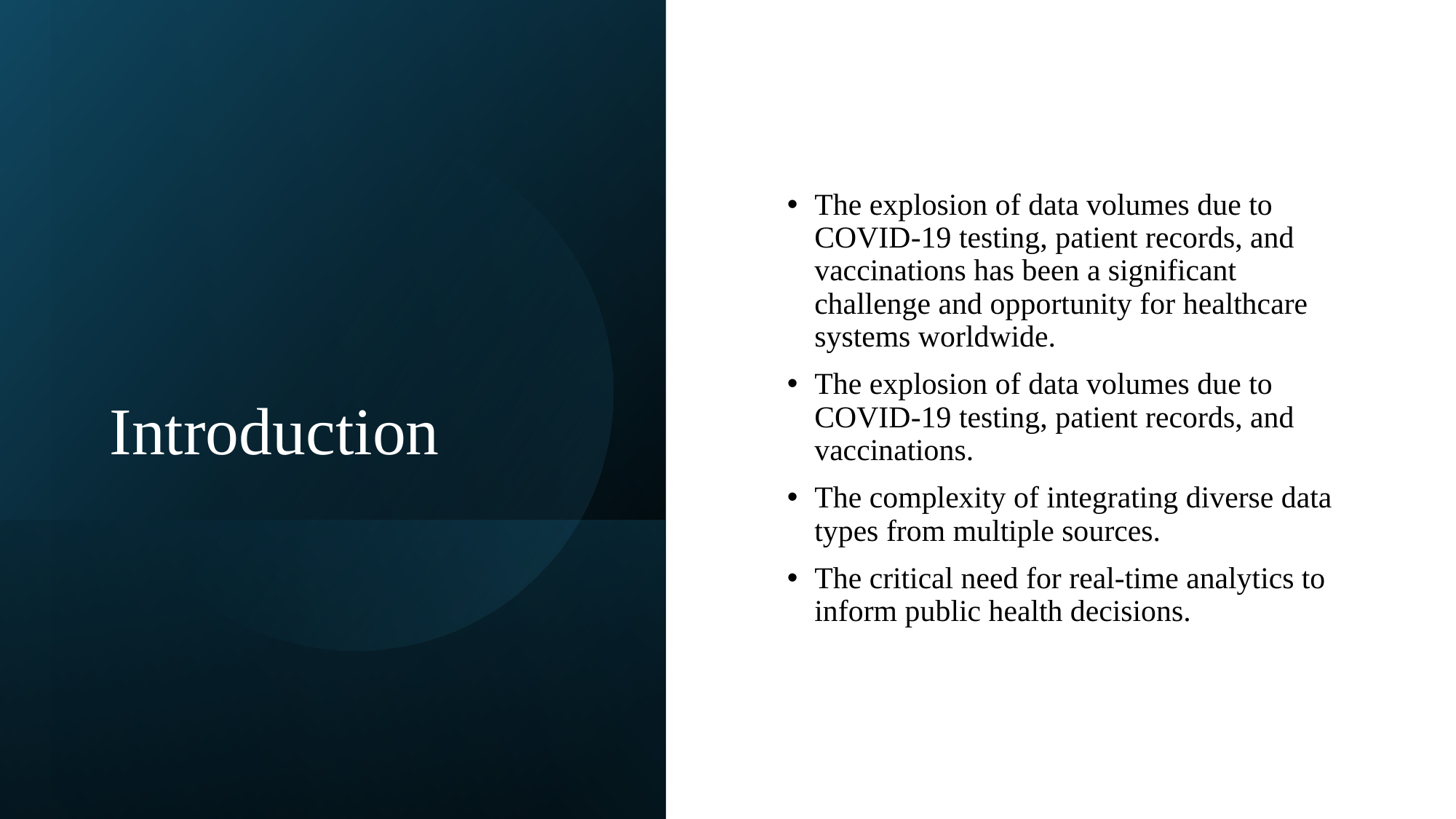

The explosion of data volumes due to COVID-19 testing, patient records, and vaccinations has been a significant challenge and opportunity for healthcare systems worldwide.
The explosion of data volumes due to COVID-19 testing, patient records, and vaccinations.
The complexity of integrating diverse data types from multiple sources.
The critical need for real-time analytics to inform public health decisions.

# Introduction